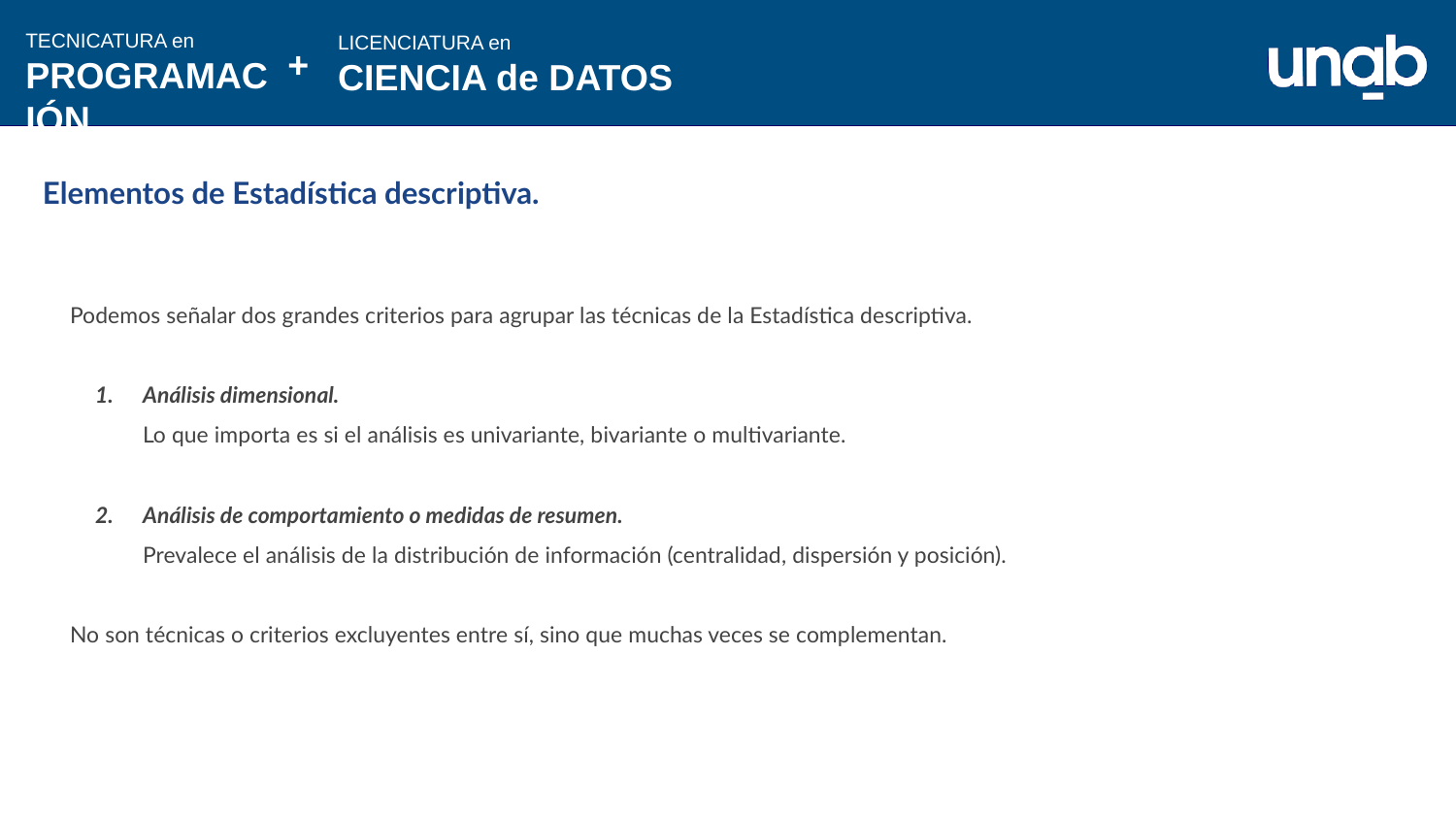

TECNICATURA en
PROGRAMACIÓN
LICENCIATURA en
CIENCIA de DATOS

+
Elementos de Estadística descriptiva.
Podemos señalar dos grandes criterios para agrupar las técnicas de la Estadística descriptiva.

Análisis dimensional.
Lo que importa es si el análisis es univariante, bivariante o multivariante.
Análisis de comportamiento o medidas de resumen.
Prevalece el análisis de la distribución de información (centralidad, dispersión y posición).

No son técnicas o criterios excluyentes entre sí, sino que muchas veces se complementan.